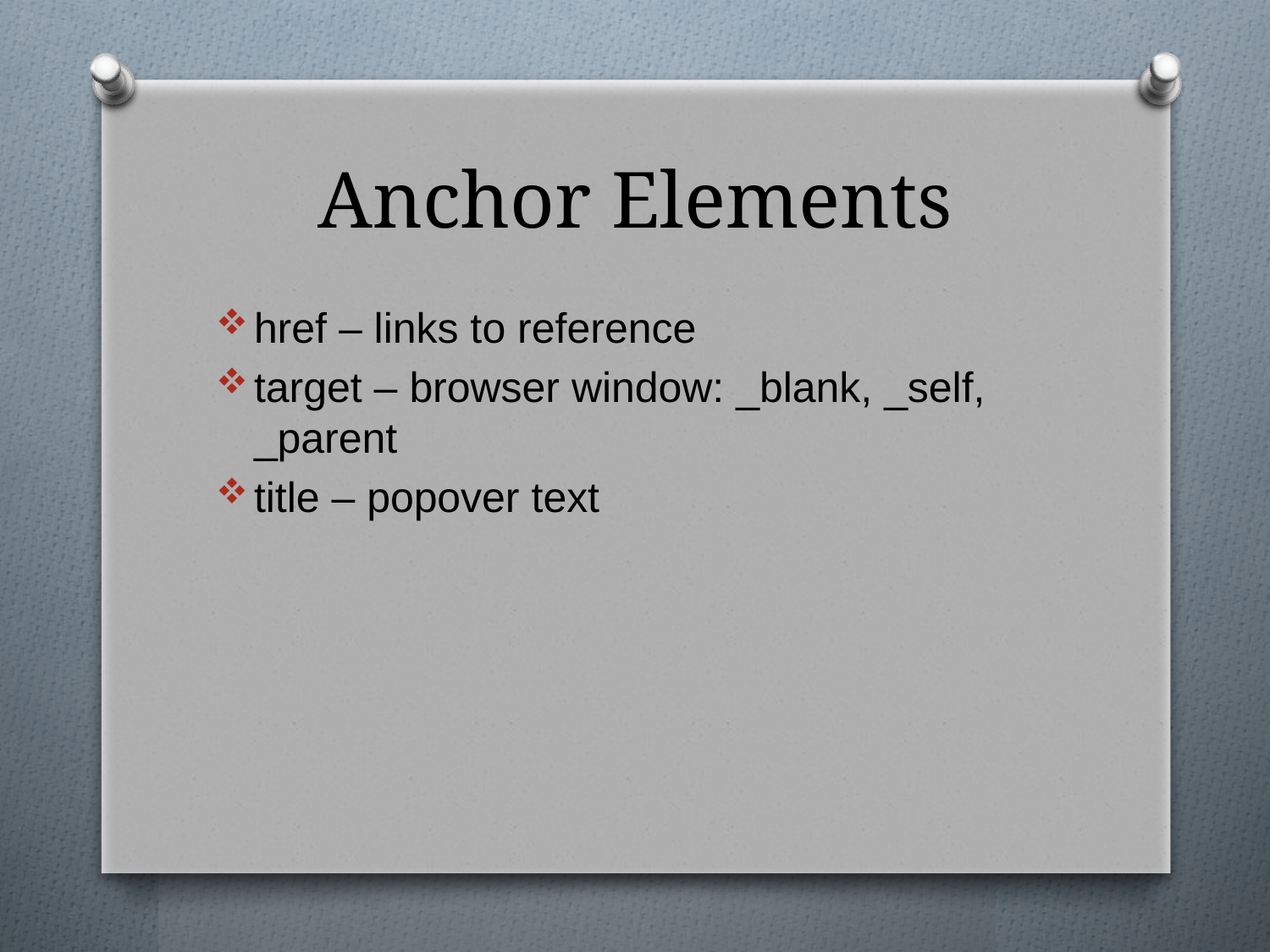

# Anchor Elements
href – links to reference
target – browser window: _blank, _self, _parent
title – popover text